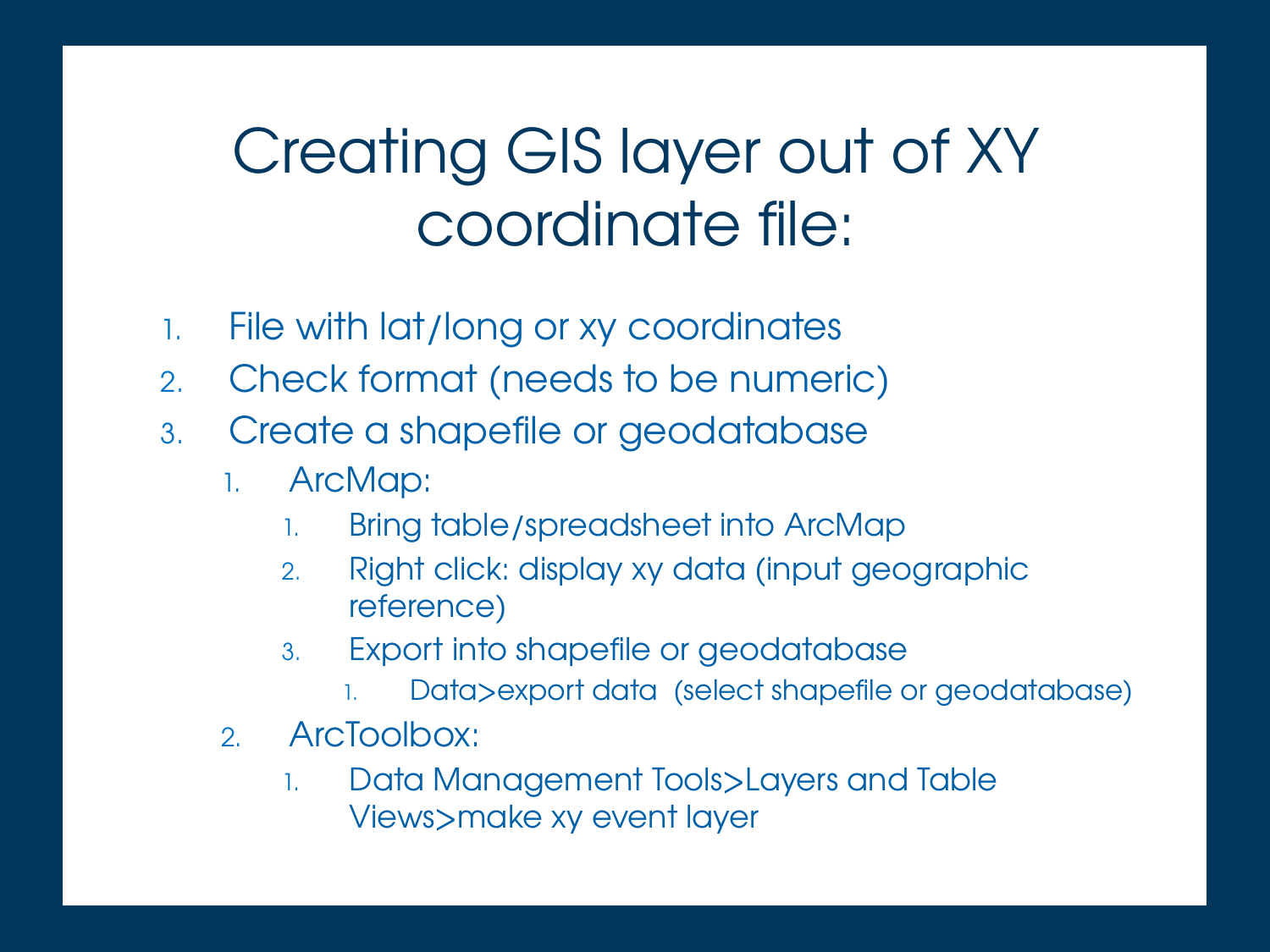

# Creating GIS layer out of XY coordinate file:
File with lat/long or xy coordinates
Check format (needs to be numeric)
Create a shapefile or geodatabase
ArcMap:
Bring table/spreadsheet into ArcMap
Right click: display xy data (input geographic reference)
Export into shapefile or geodatabase
Data>export data  (select shapefile or geodatabase)
ArcToolbox:
Data Management Tools>Layers and Table Views>make xy event layer